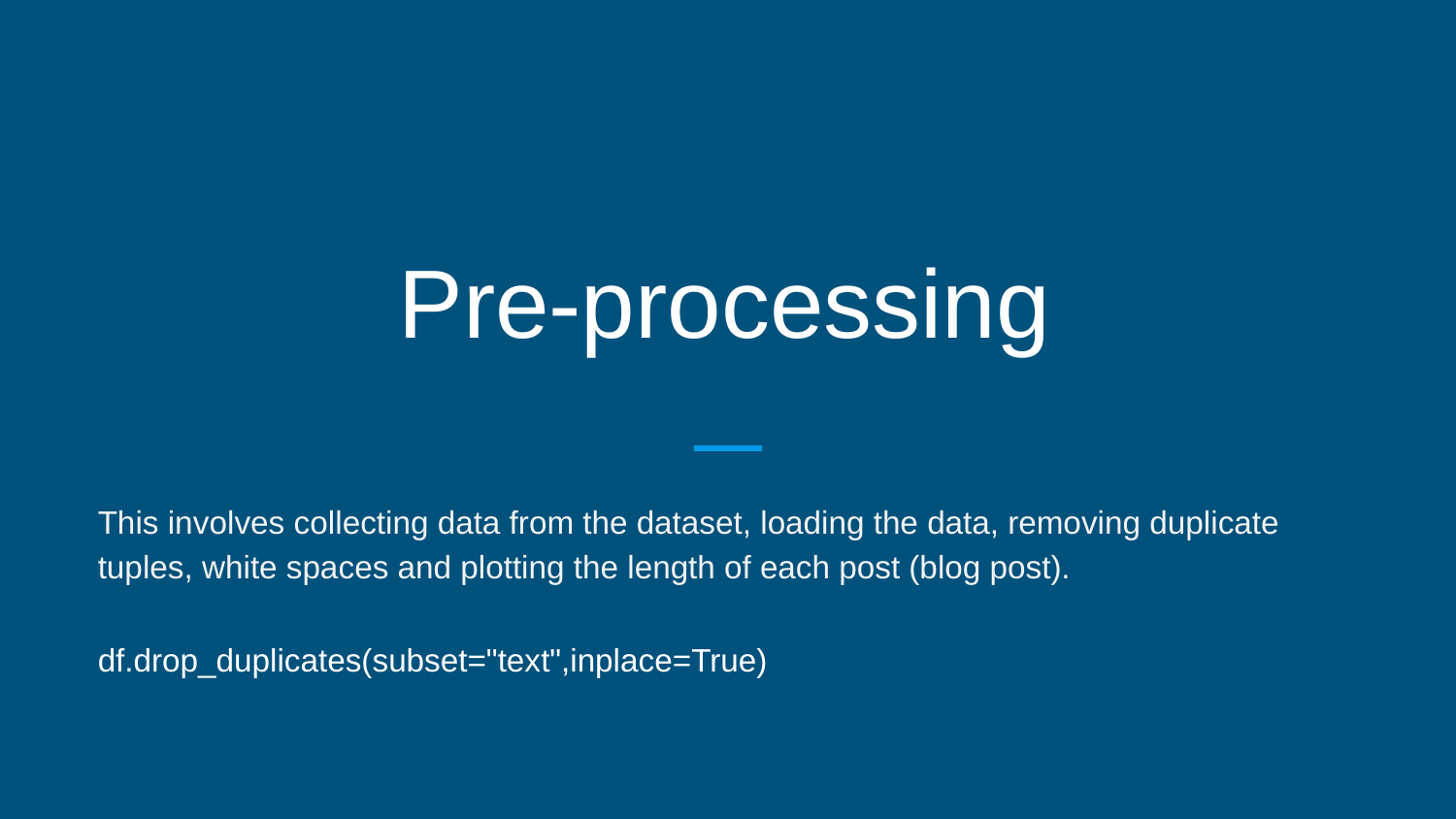

# Pre-processing
This involves collecting data from the dataset, loading the data, removing duplicate tuples, white spaces and plotting the length of each post (blog post).
df.drop_duplicates(subset="text",inplace=True)